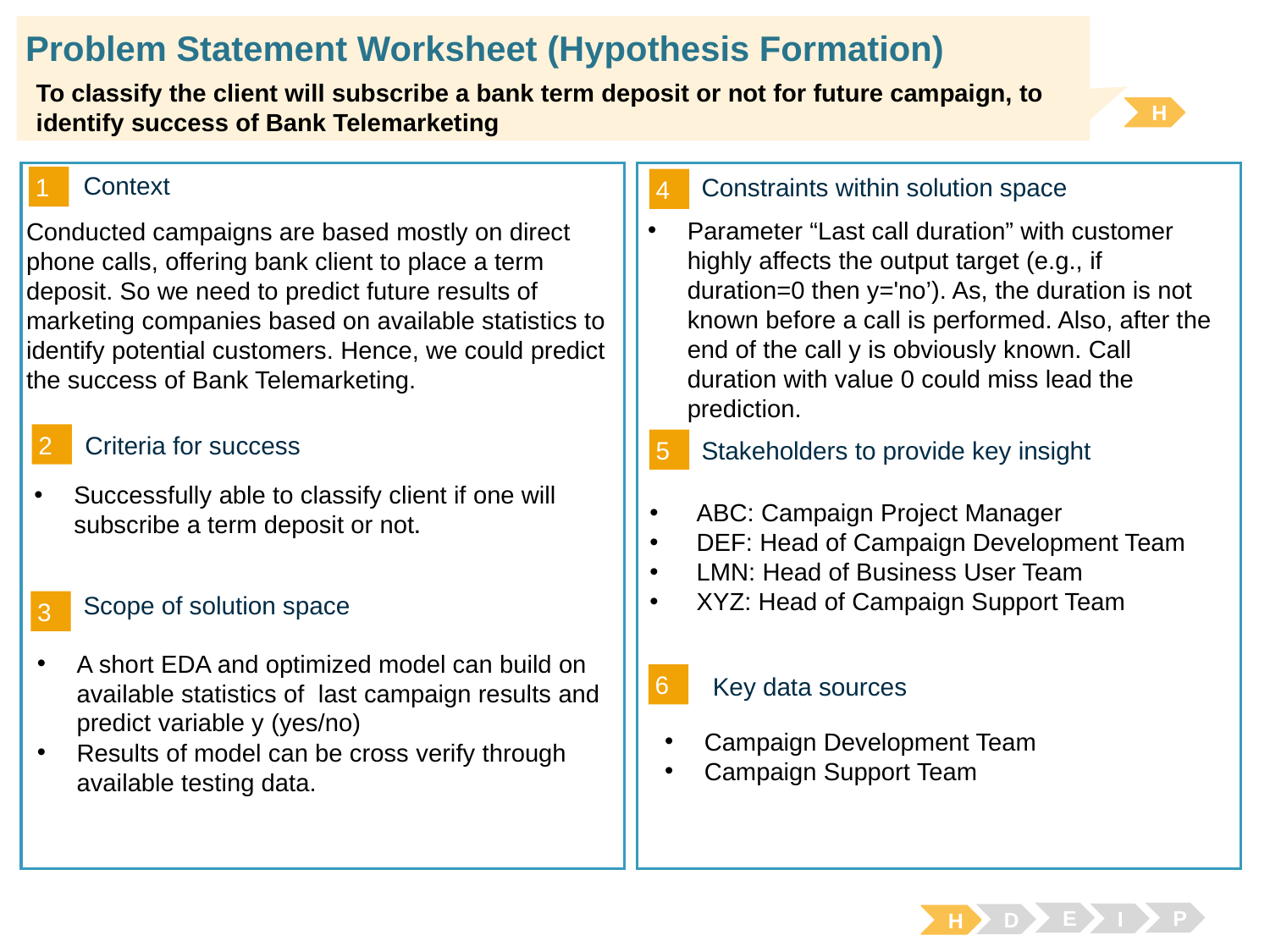

# Problem Statement Worksheet (Hypothesis Formation)
To classify the client will subscribe a bank term deposit or not for future campaign, to identify success of Bank Telemarketing
H

1
4
Context
Constraints within solution space
Parameter “Last call duration” with customer highly affects the output target (e.g., if duration=0 then y='no’). As, the duration is not known before a call is performed. Also, after the end of the call y is obviously known. Call duration with value 0 could miss lead the prediction.
Conducted campaigns are based mostly on direct phone calls, offering bank client to place a term deposit. So we need to predict future results of marketing companies based on available statistics to identify potential customers. Hence, we could predict the success of Bank Telemarketing.

2
Criteria for success
5
Stakeholders to provide key insight
Successfully able to classify client if one will subscribe a term deposit or not.
 ABC: Campaign Project Manager
 DEF: Head of Campaign Development Team
 LMN: Head of Business User Team
 XYZ: Head of Campaign Support Team
Scope of solution space
3
A short EDA and optimized model can build on available statistics of  last campaign results and predict variable y (yes/no)
Results of model can be cross verify through available testing data.
6
Key data sources
Campaign Development Team
Campaign Support Team

E
P
I
D
H